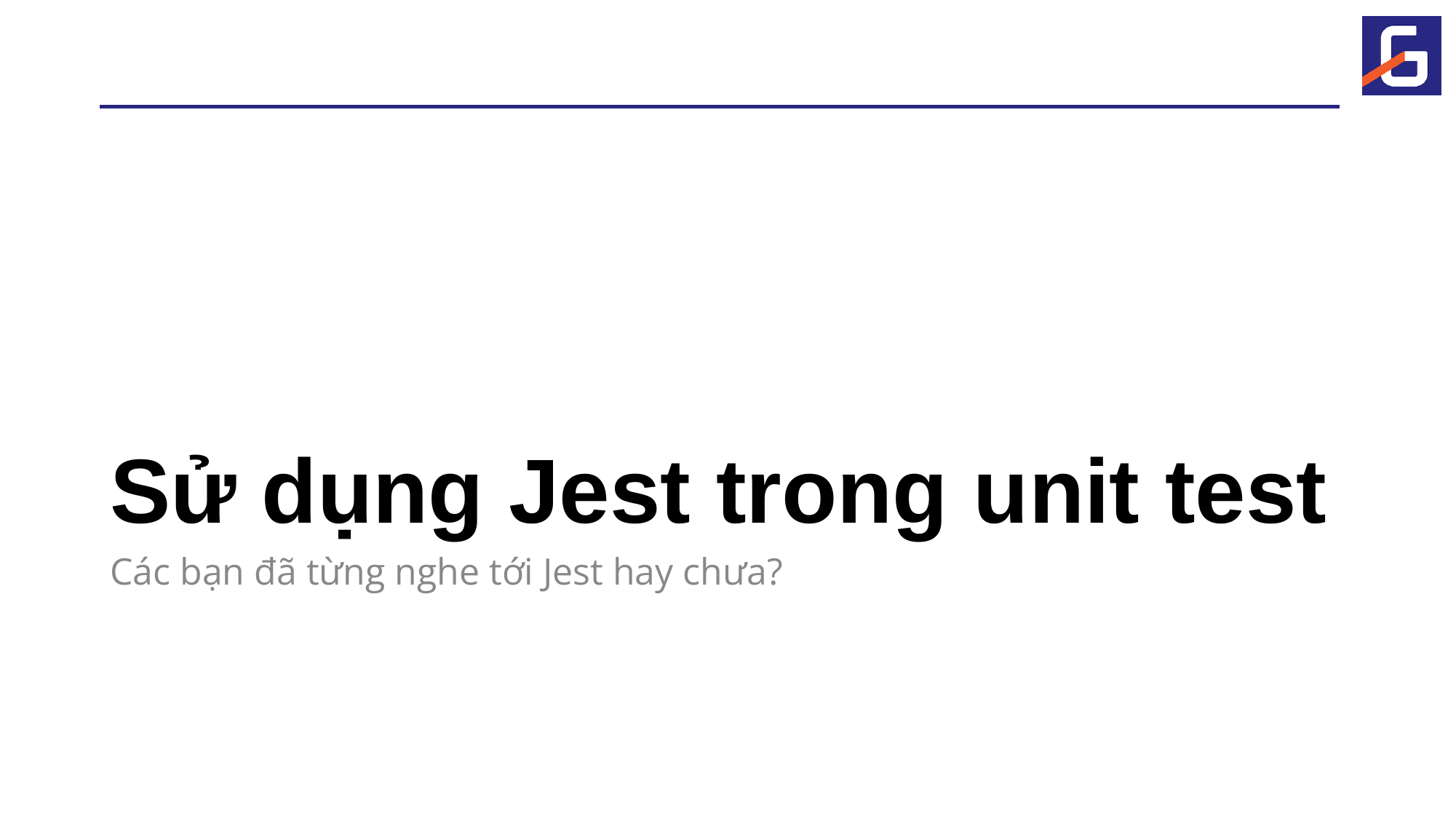

# Sử dụng Jest trong unit test
Các bạn đã từng nghe tới Jest hay chưa?